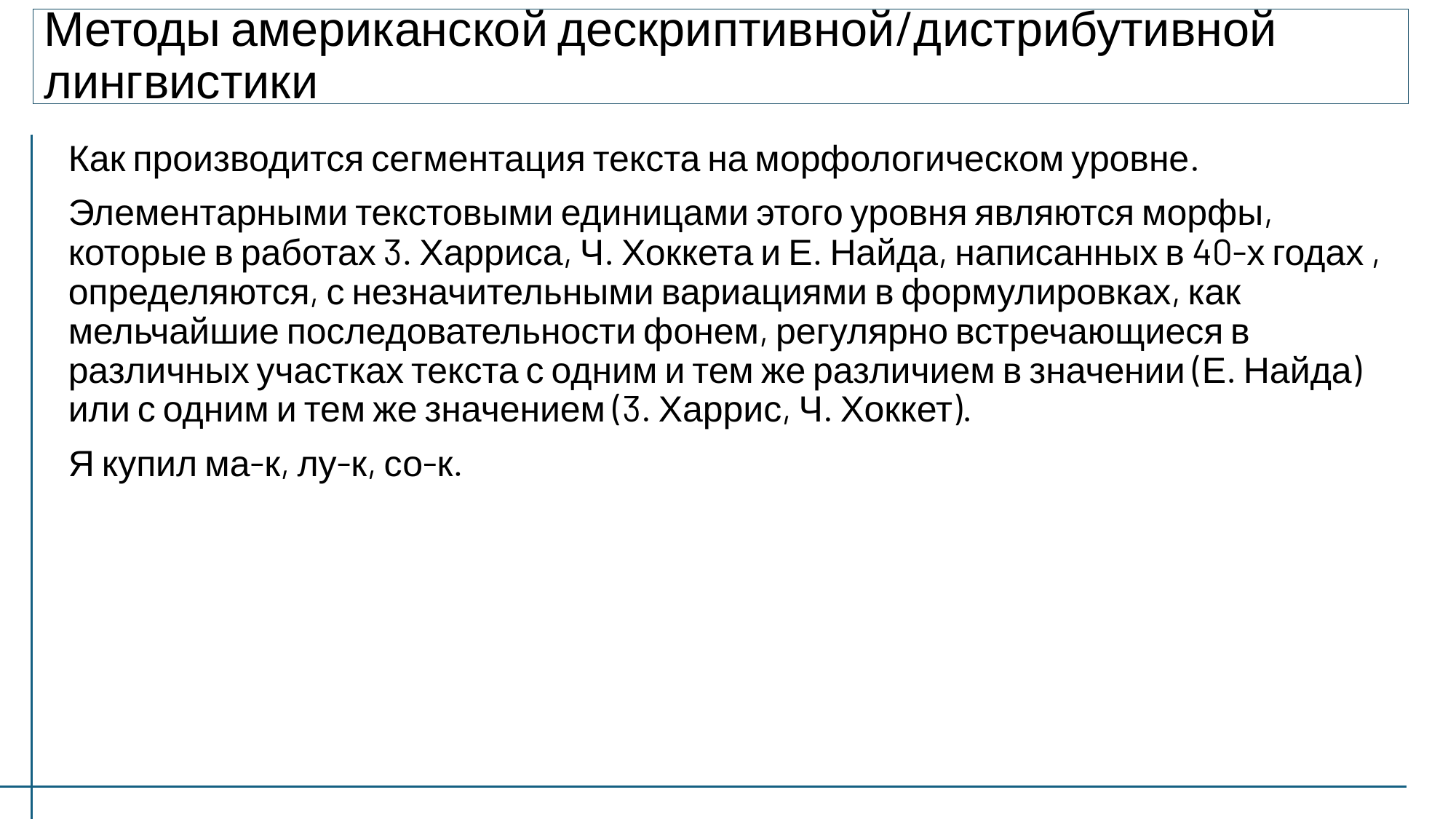

# Методы американской дескриптивной/дистрибутивной лингвистики
Как производится сегментация текста на морфологическом уровне.
Элементарными текстовыми единицами этого уровня являются морфы, которые в работах 3. Харриса, Ч. Хоккета и Е. Найда, написанных в 40-х годах , определяются, с незначительными вариациями в формулировках, как мельчайшие последовательности фонем, регулярно встречающиеся в различных участках текста с одним и тем же различием в значении (Е. Найда) или с одним и тем же значением (3. Харрис, Ч. Хоккет).
Я купил ма-к, лу-к, со-к.